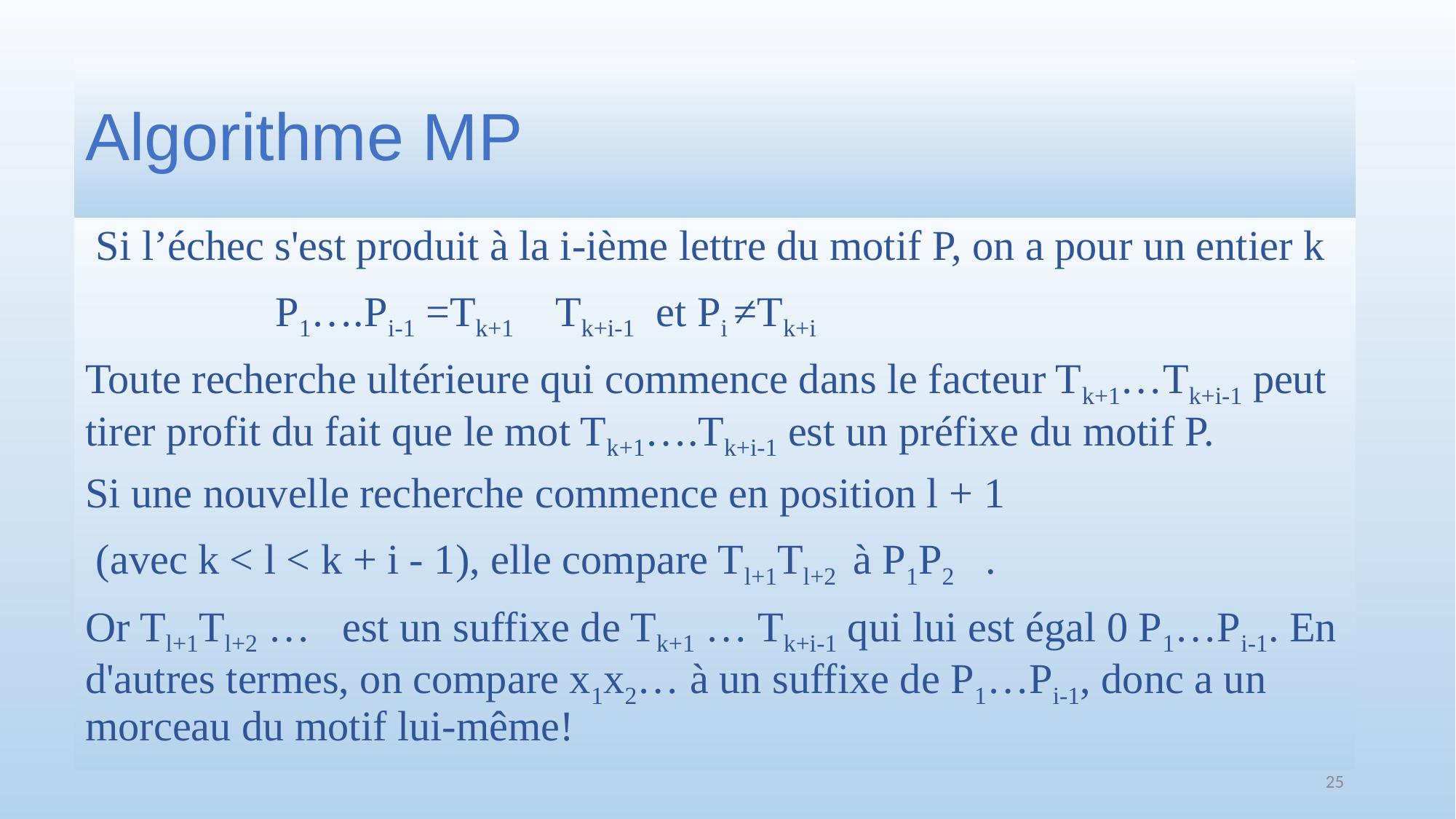

# Algorithme MP
 Si l’échec s'est produit à la i-ième lettre du motif P, on a pour un entier k
                  P1….Pi-1 =Tk+1    Tk+i-1  et Pi ≠Tk+i
Toute recherche ultérieure qui commence dans le facteur Tk+1…Tk+i-1 peut tirer profit du fait que le mot Tk+1….Tk+i-1 est un préfixe du motif P.
Si une nouvelle recherche commence en position l + 1
 (avec k < l < k + i - 1), elle compare Tl+1Tl+2  à P1P2   .
Or Tl+1Tl+2 …   est un suffixe de Tk+1 … Tk+i-1 qui lui est égal 0 P1…Pi-1. En d'autres termes, on compare x1x2… à un suffixe de P1…Pi-1, donc a un morceau du motif lui-même!
25